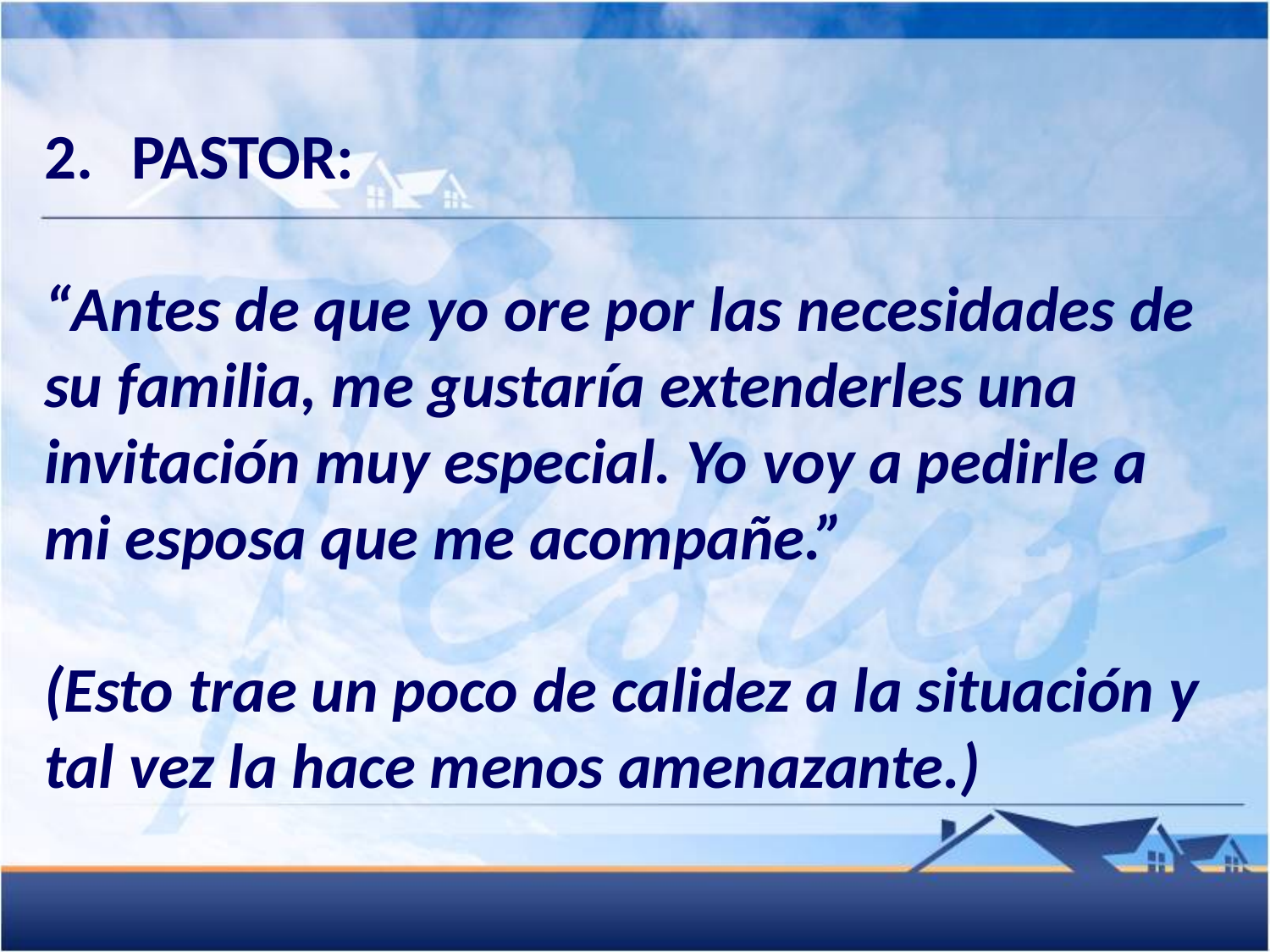

2.	PASTOR:

“Antes de que yo ore por las necesidades de su familia, me gustaría extenderles una invitación muy especial. Yo voy a pedirle a mi esposa que me acompañe.”

(Esto trae un poco de calidez a la situación y tal vez la hace menos amenazante.)